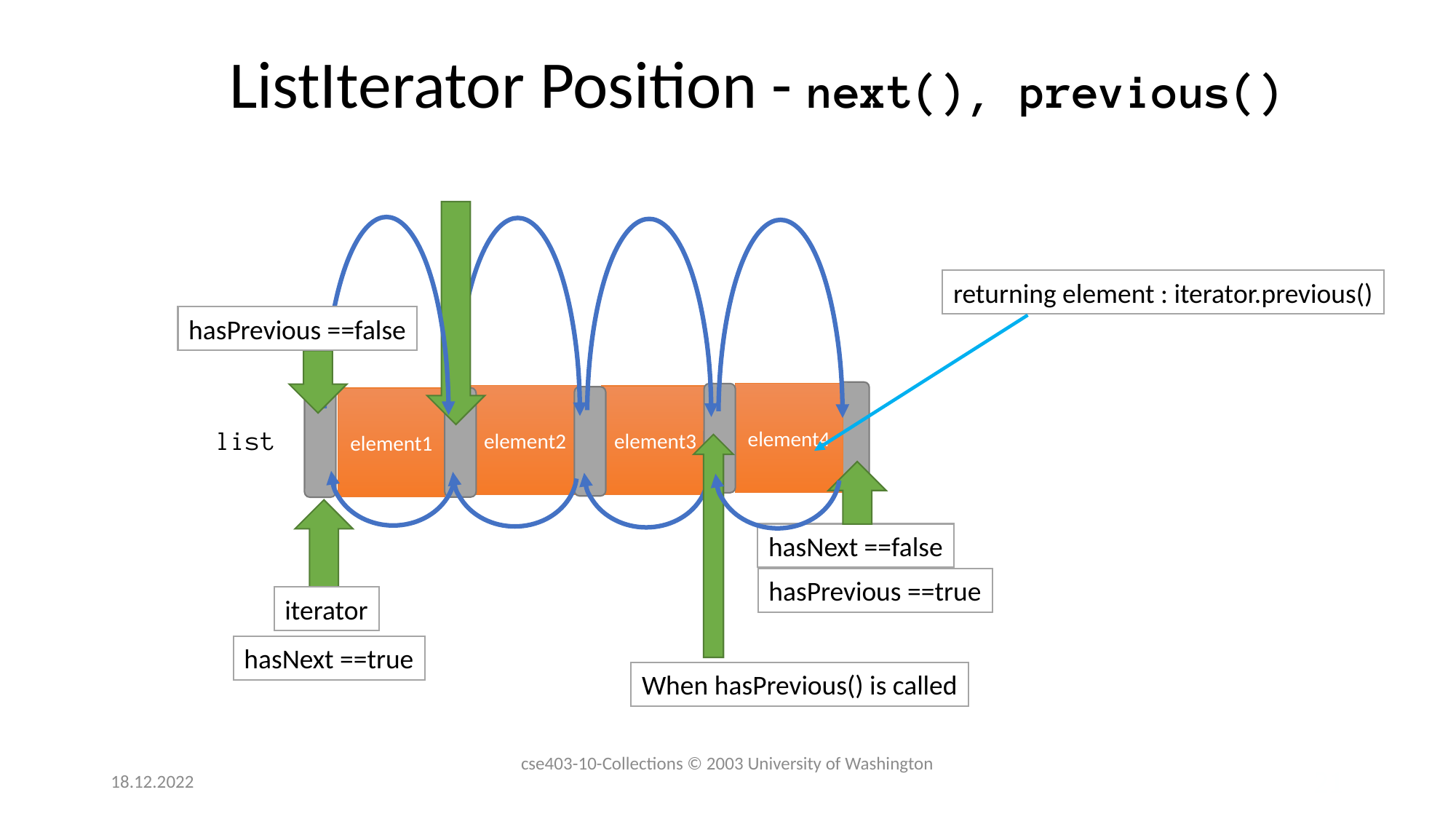

# ListIterator Position - next(), previous()

returning element : iterator.previous()

hasPrevious ==false

element4
element2
element3
element1

list

hasNext ==false
hasPrevious ==true
iterator
hasNext ==true
When hasPrevious() is called
cse403-10-Collections © 2003 University of Washington

18.12.2022
21